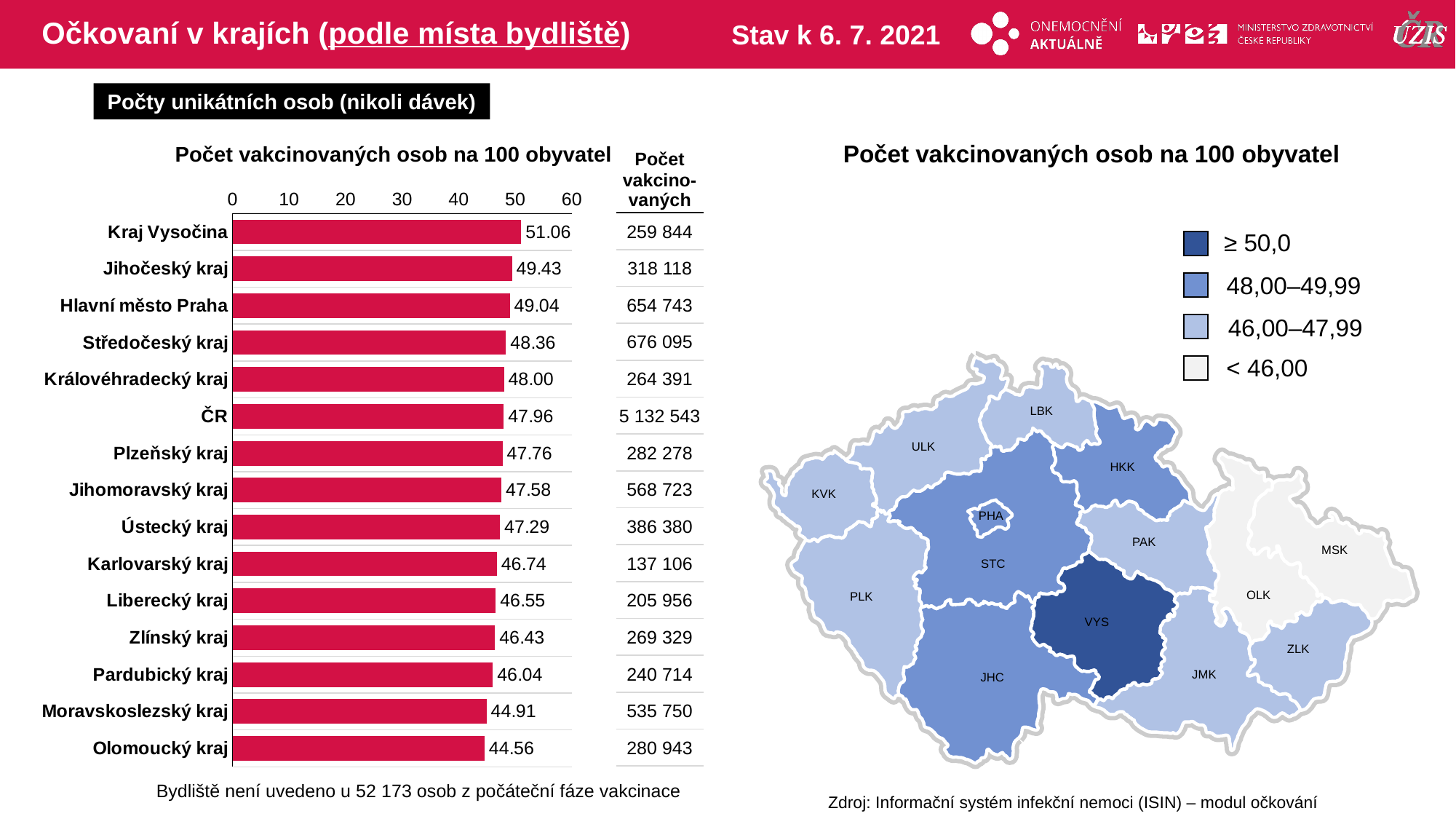

# Očkovaní v krajích (podle místa bydliště)
Stav k 6. 7. 2021
Počty unikátních osob (nikoli dávek)
Počet vakcinovaných osob na 100 obyvatel
Počet vakcinovaných osob na 100 obyvatel
| Počet vakcino-vaných |
| --- |
| 259 844 |
| 318 118 |
| 654 743 |
| 676 095 |
| 264 391 |
| 5 132 543 |
| 282 278 |
| 568 723 |
| 386 380 |
| 137 106 |
| 205 956 |
| 269 329 |
| 240 714 |
| 535 750 |
| 280 943 |

### Chart

| Category | počet na 1000 |
|---|---|
| Kraj Vysočina | 51.0647497 |
| Jihočeský kraj | 49.431669 |
| Hlavní město Praha | 49.0413337 |
| Středočeský kraj | 48.3616918 |
| Královéhradecký kraj | 48.0010094 |
| ČR | 47.9597267 |
| Plzeňský kraj | 47.7594617 |
| Jihomoravský kraj | 47.5788634 |
| Ústecký kraj | 47.2923021 |
| Karlovarský kraj | 46.7442408 |
| Liberecký kraj | 46.5462534 |
| Zlínský kraj | 46.426509 |
| Pardubický kraj | 46.0382974 |
| Moravskoslezský kraj | 44.914045 |
| Olomoucký kraj | 44.5572082 |
≥ 50,0

48,00–49,99

46,00–47,99

< 46,00

LBK

ULK

HKK

KVK

PHA

PAK
MSK

STC
OLK

PLK

VYS
ZLK
JMK
JHC
Bydliště není uvedeno u 52 173 osob z počáteční fáze vakcinace
Zdroj: Informační systém infekční nemoci (ISIN) – modul očkování